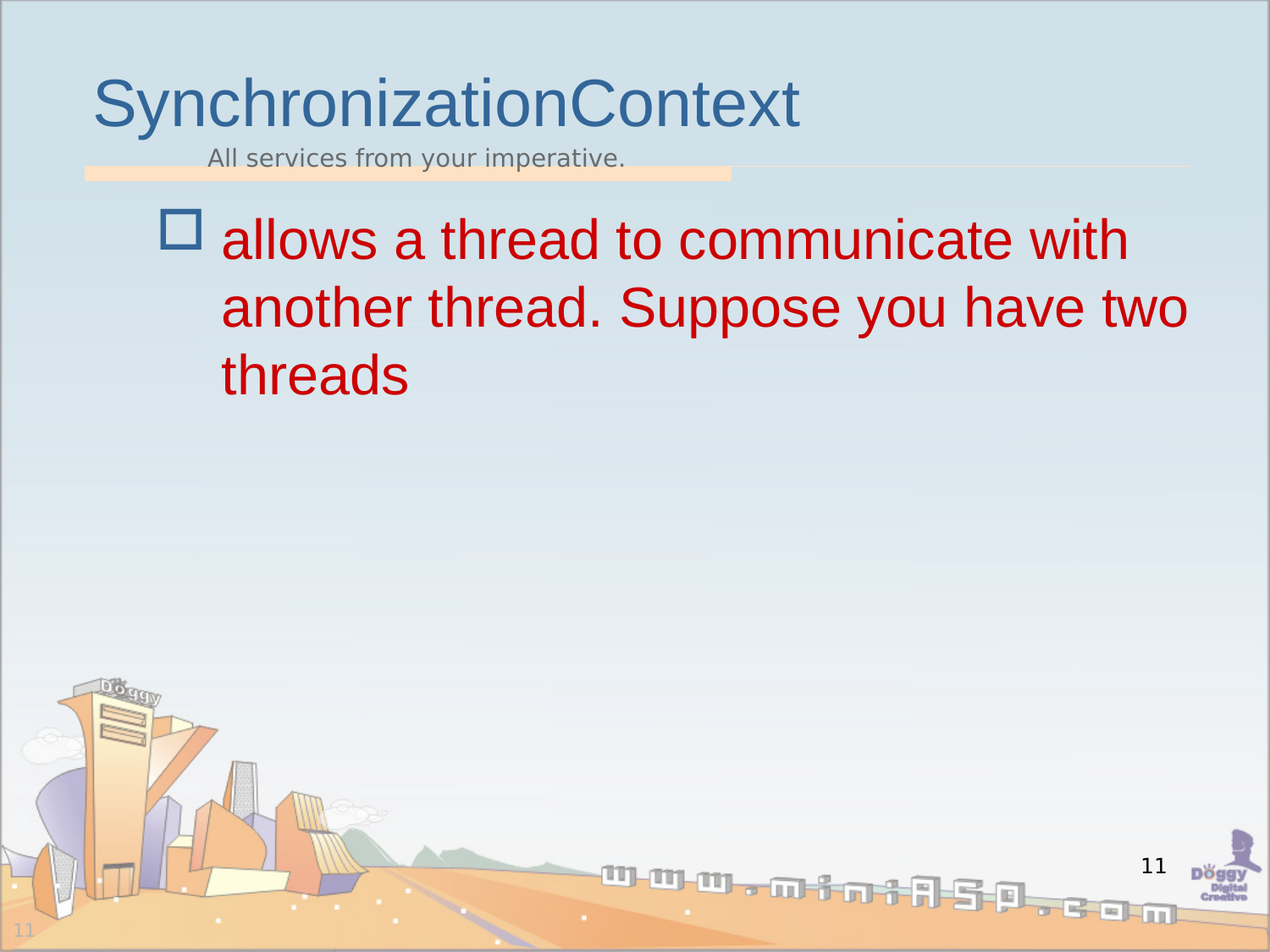

# SynchronizationContext
allows a thread to communicate with another thread. Suppose you have two threads
11